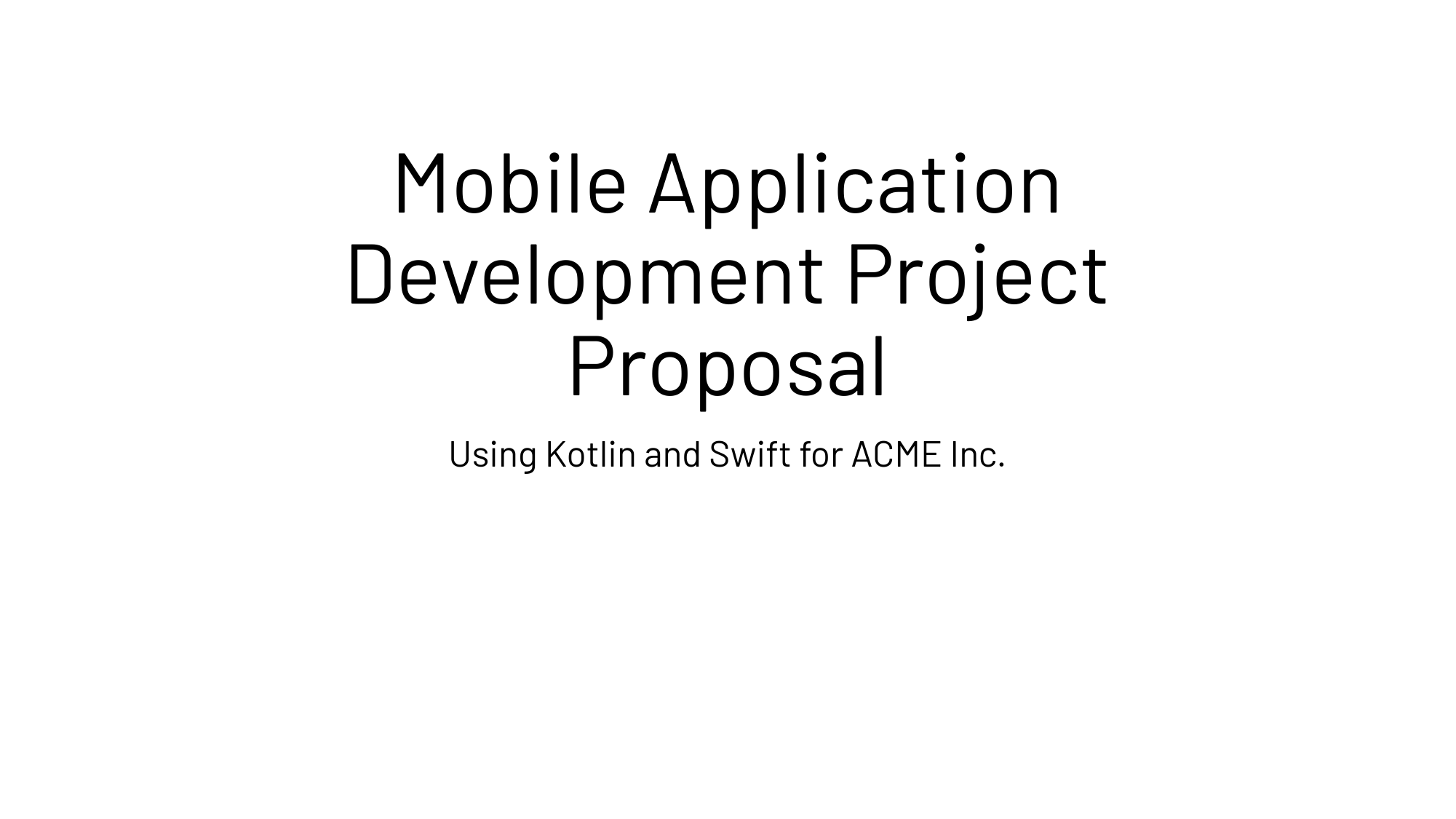

# Mobile Application Development Project Proposal
Using Kotlin and Swift for ACME Inc.